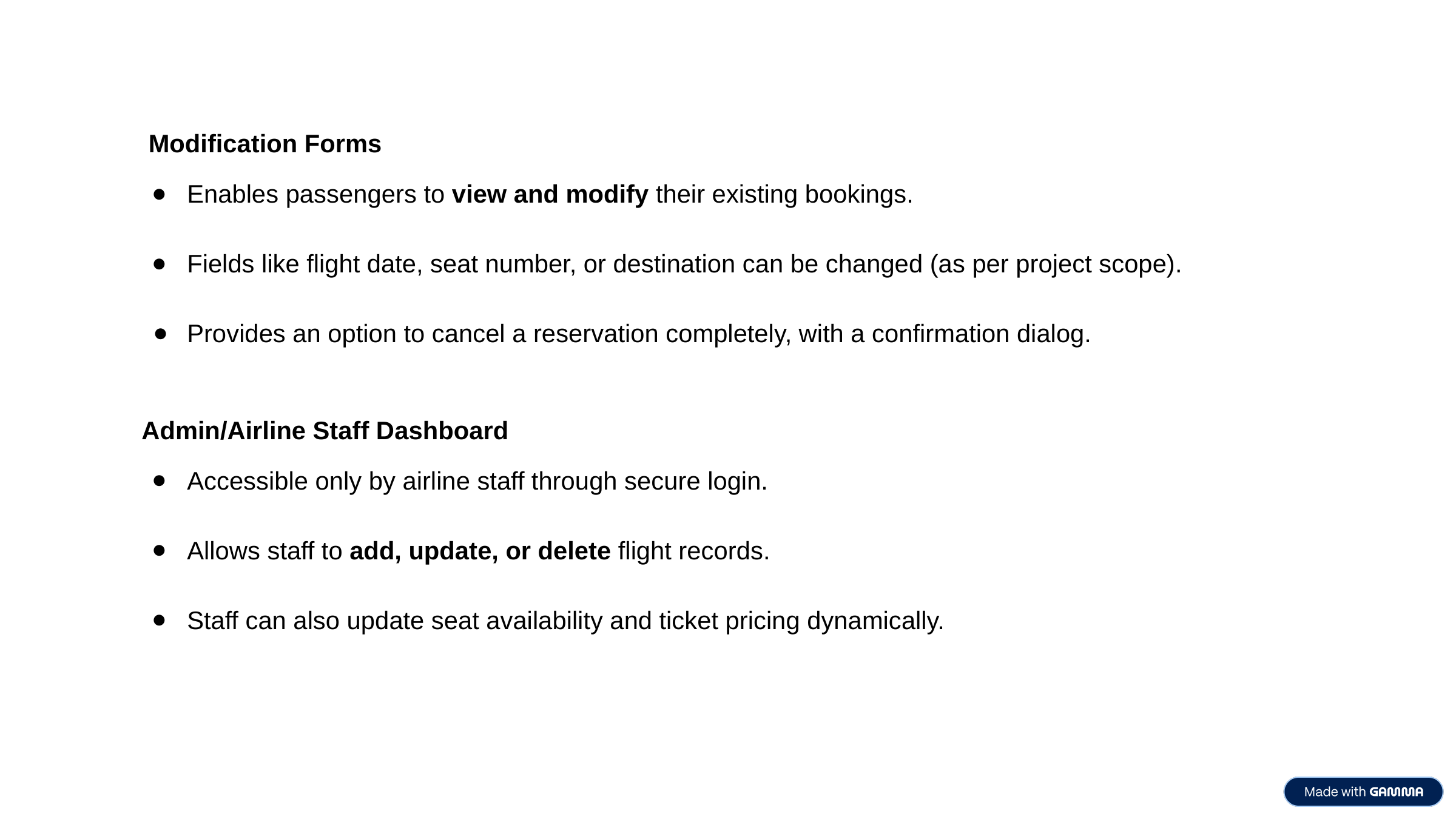

Modification Forms
Enables passengers to view and modify their existing bookings.
Fields like flight date, seat number, or destination can be changed (as per project scope).
Provides an option to cancel a reservation completely, with a confirmation dialog.
Admin/Airline Staff Dashboard
Accessible only by airline staff through secure login.
Allows staff to add, update, or delete flight records.
Staff can also update seat availability and ticket pricing dynamically.